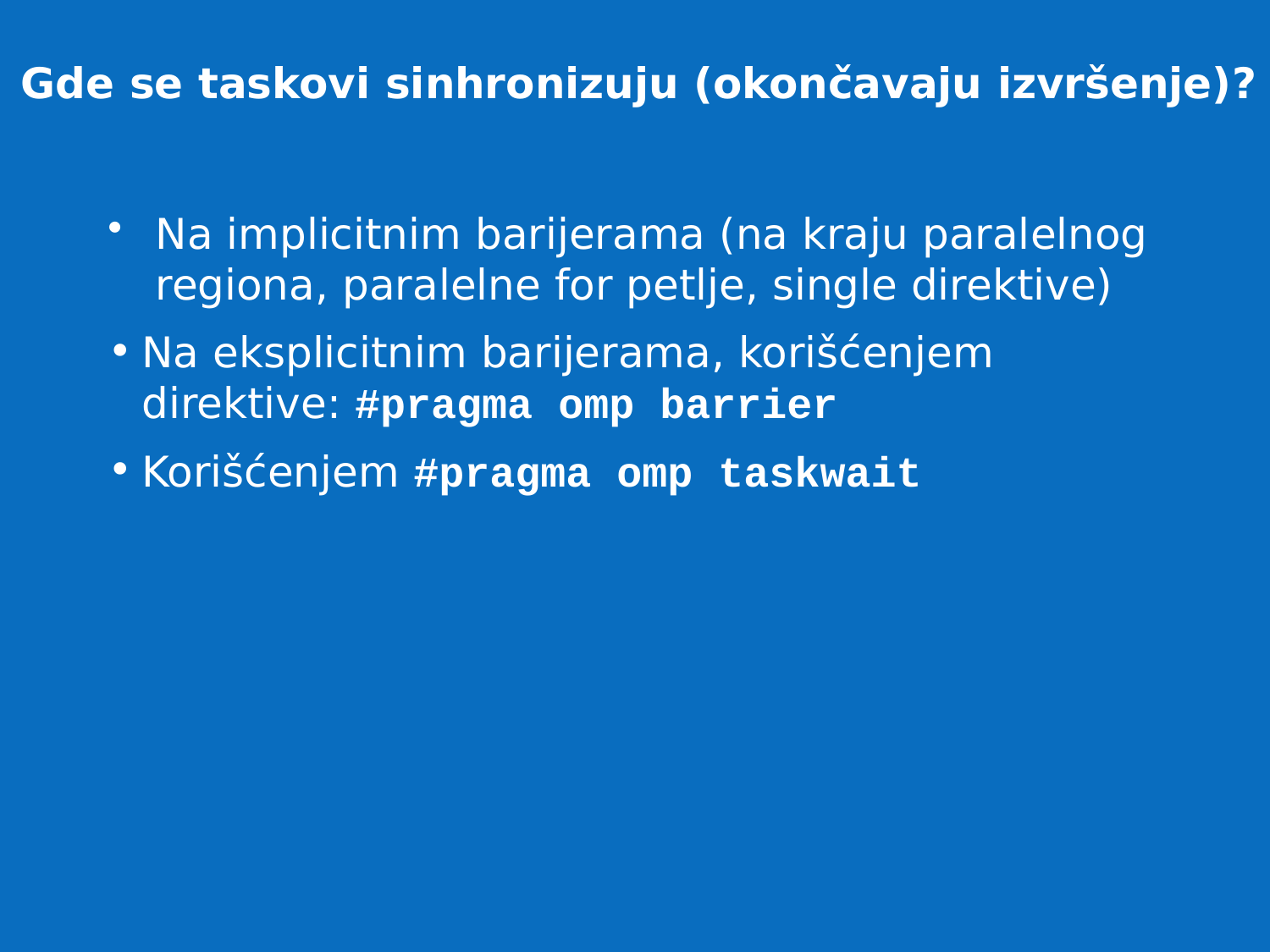

Gde se taskovi sinhronizuju (okončavaju izvršenje)?
Na implicitnim barijerama (na kraju paralelnog regiona, paralelne for petlje, single direktive)
Na eksplicitnim barijerama, korišćenjem direktive: #pragma omp barrier
Korišćenjem #pragma omp taskwait